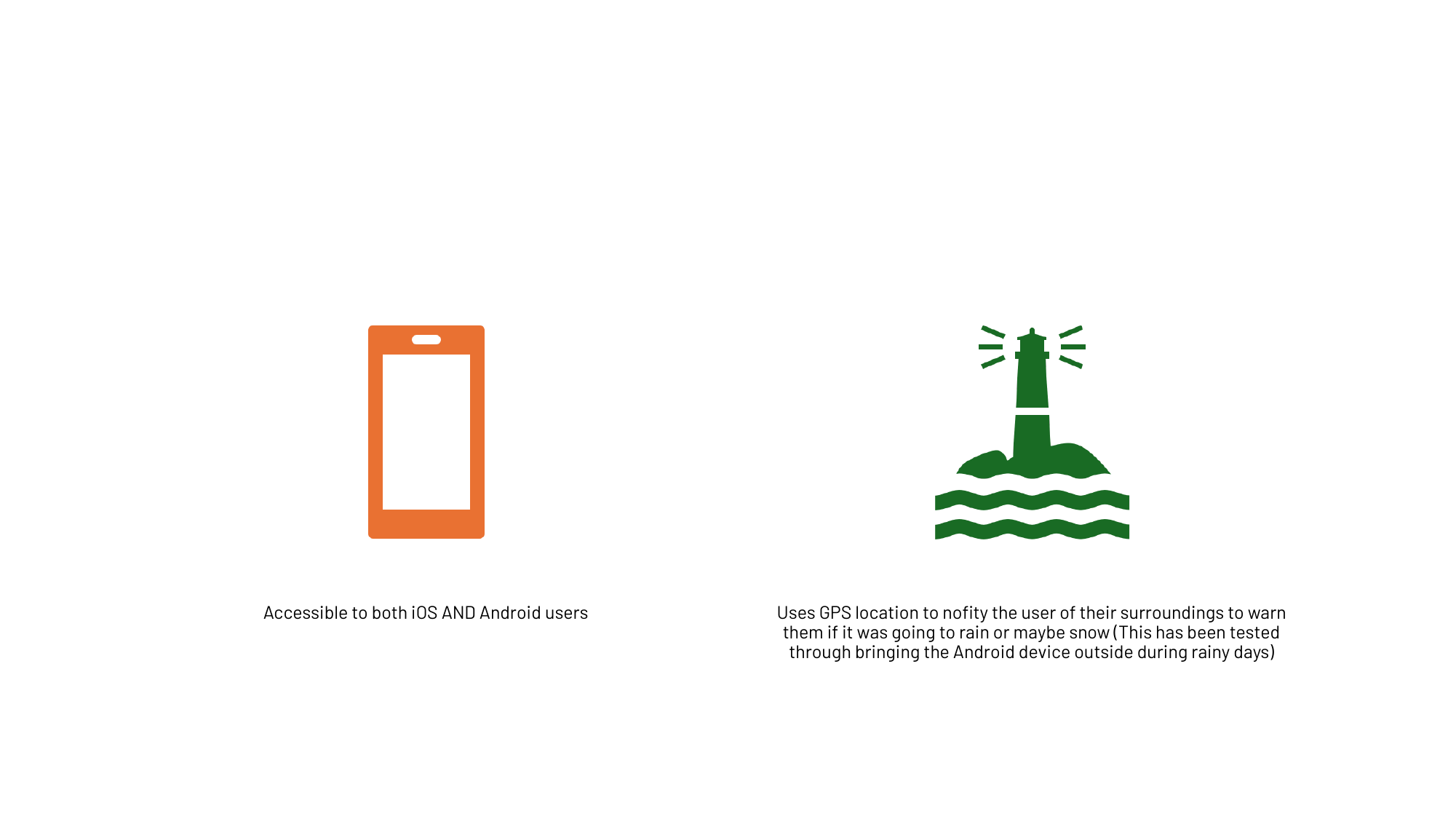

# Features
Accessible to both iOS AND Android users
Uses GPS location to nofity the user of their surroundings to warn them if it was going to rain or maybe snow (This has been tested through bringing the Android device outside during rainy days)